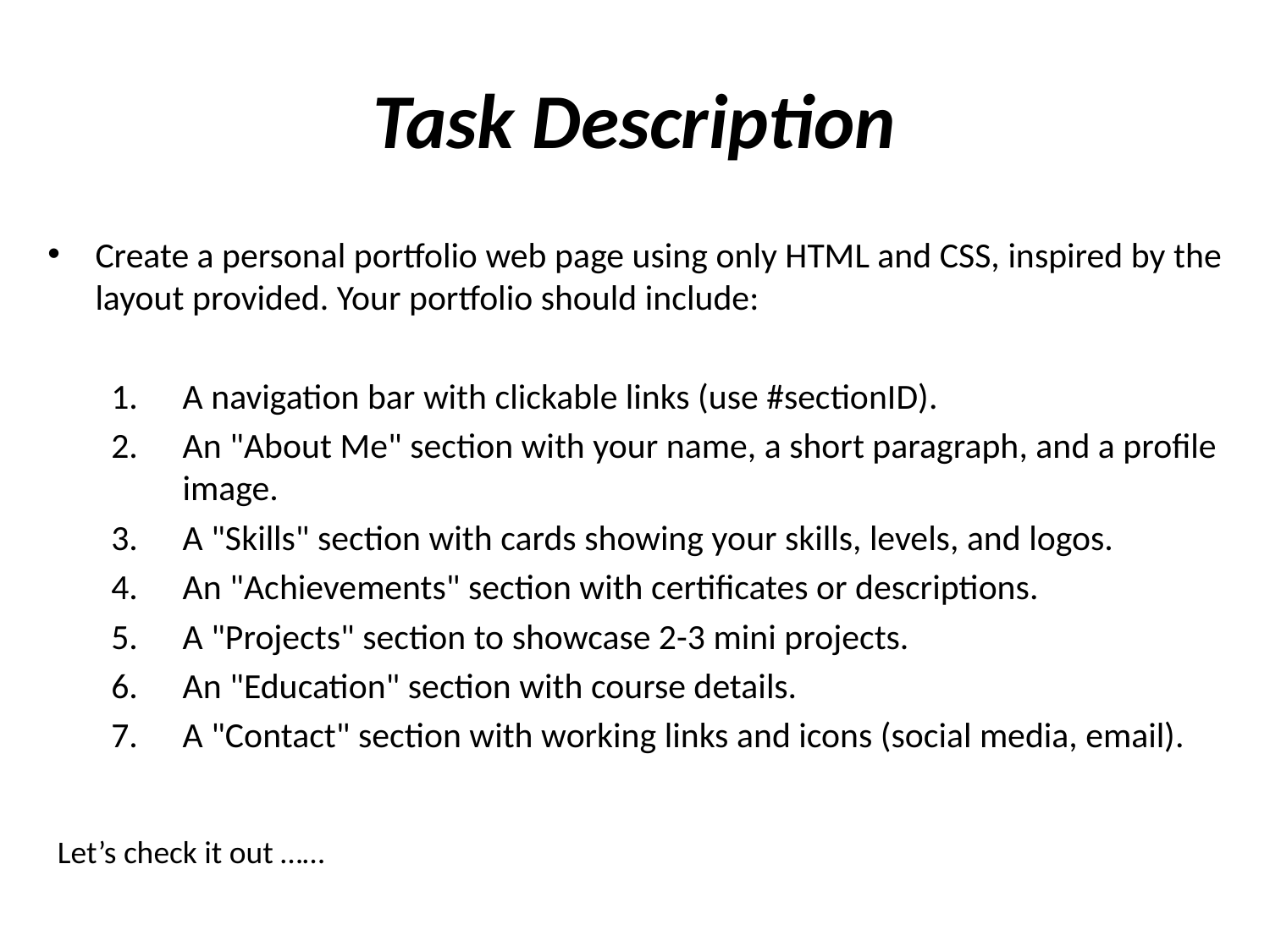

# Task Description
Create a personal portfolio web page using only HTML and CSS, inspired by the layout provided. Your portfolio should include:

A navigation bar with clickable links (use #sectionID).
An "About Me" section with your name, a short paragraph, and a profile image.
A "Skills" section with cards showing your skills, levels, and logos.
An "Achievements" section with certificates or descriptions.
A "Projects" section to showcase 2-3 mini projects.
An "Education" section with course details.
A "Contact" section with working links and icons (social media, email).

Let’s check it out ……